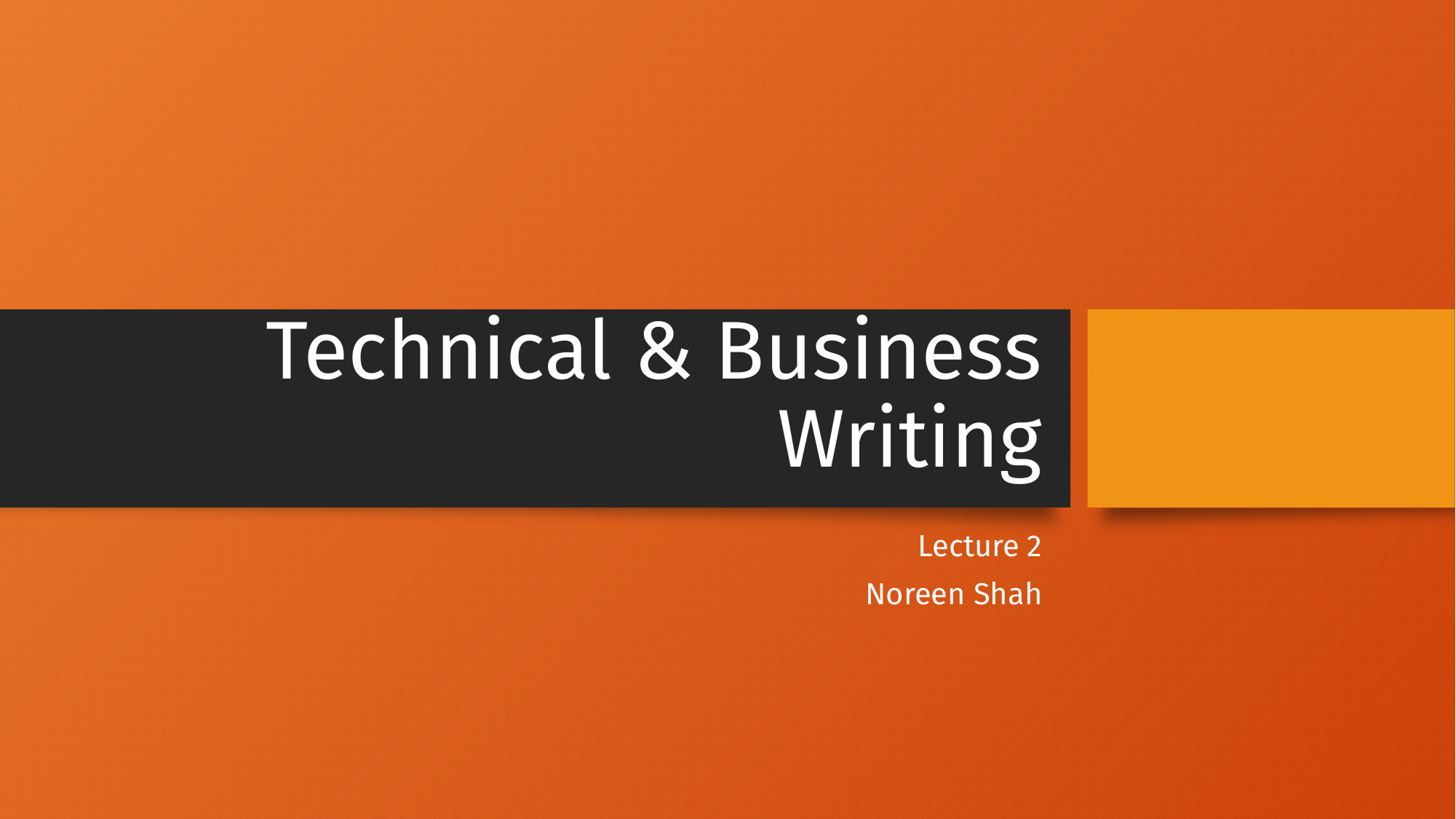

# Technical & Business Writing
Lecture 2
Noreen Shah